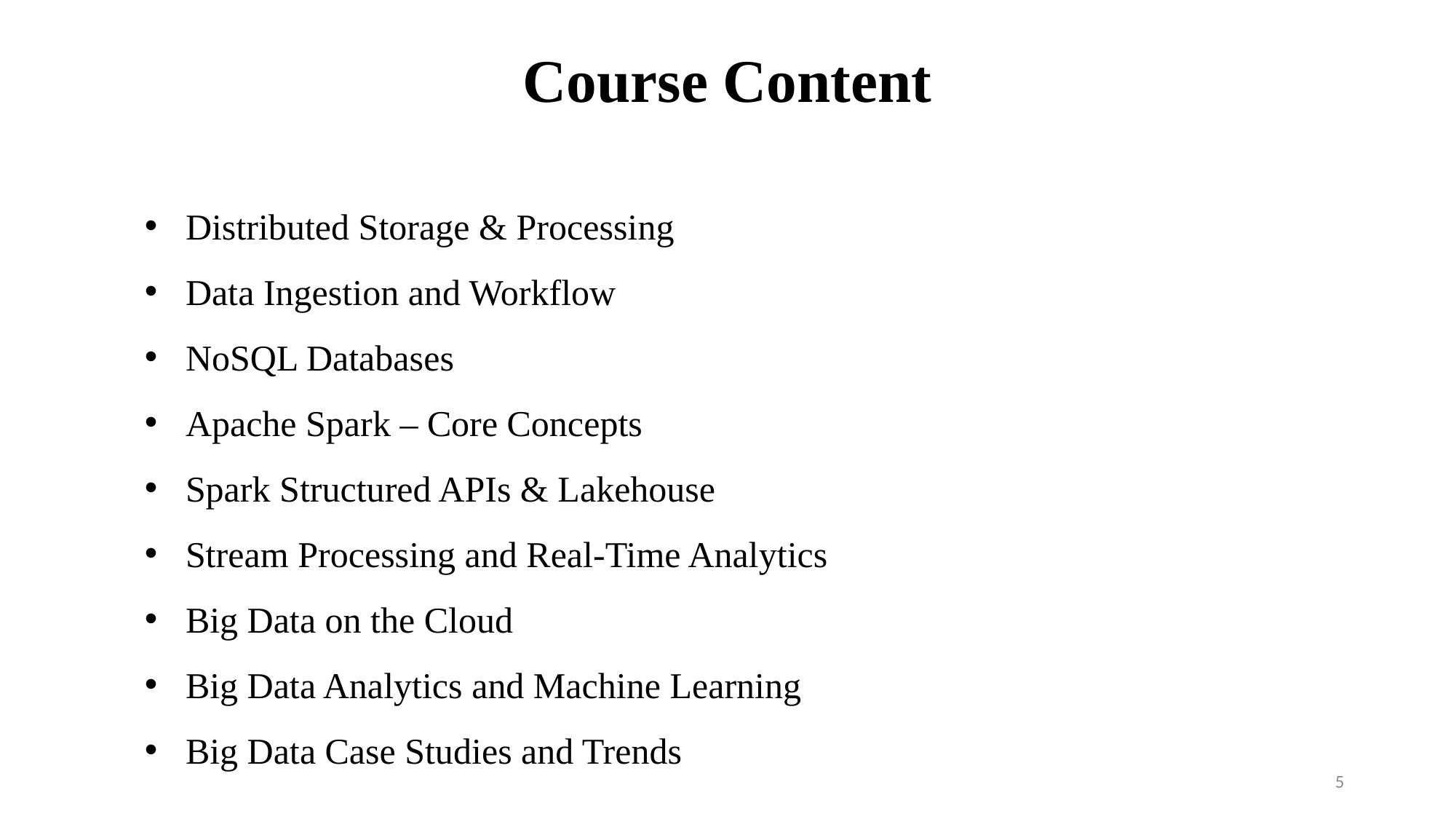

Course Content
Distributed Storage & Processing
Data Ingestion and Workflow
NoSQL Databases
Apache Spark – Core Concepts
Spark Structured APIs & Lakehouse
Stream Processing and Real-Time Analytics
Big Data on the Cloud
Big Data Analytics and Machine Learning
Big Data Case Studies and Trends
5